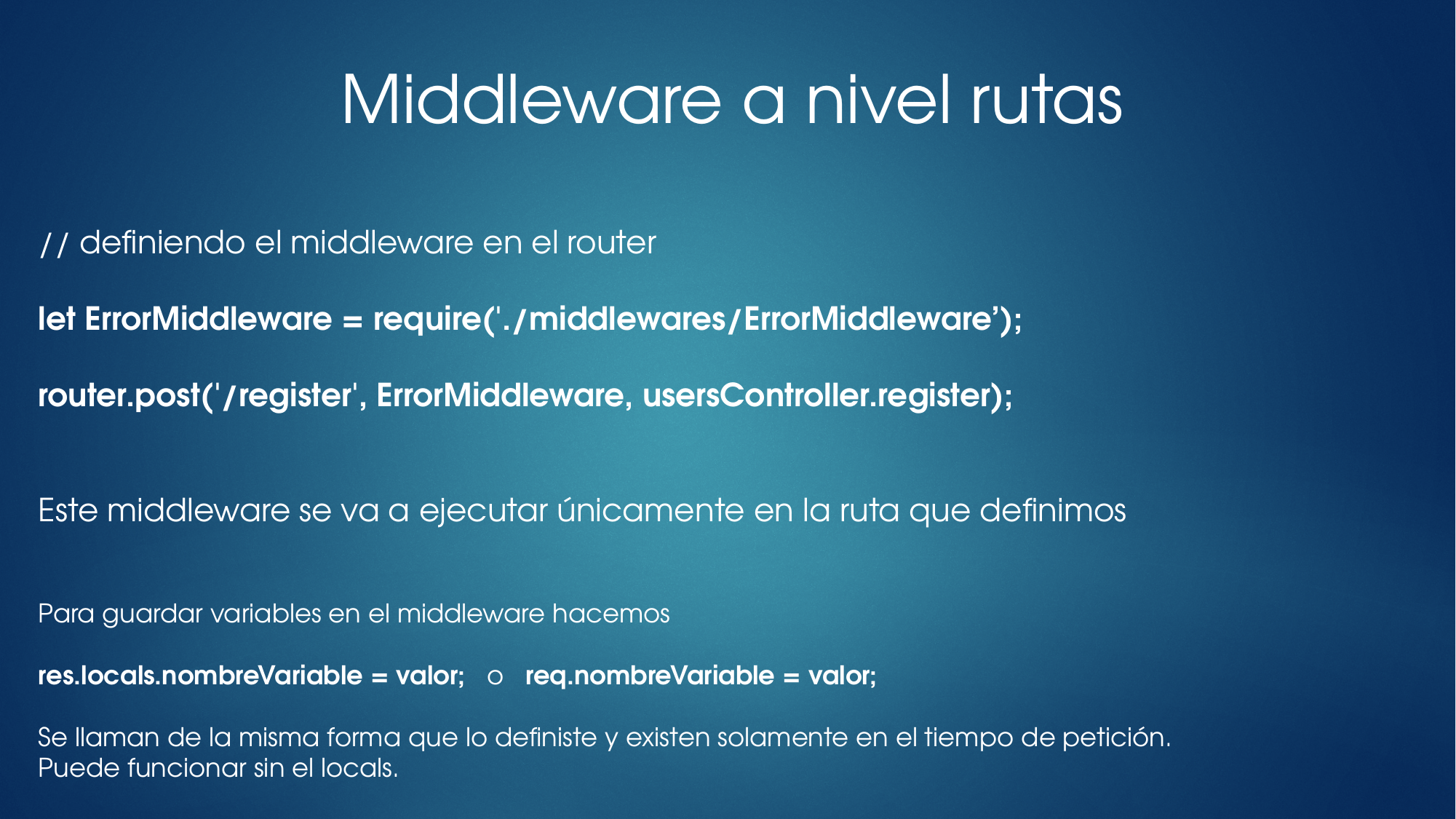

Middleware a nivel rutas
// definiendo el middleware en el router

let ErrorMiddleware = require('./middlewares/ErrorMiddleware’);

router.post('/register', ErrorMiddleware, usersController.register);

Este middleware se va a ejecutar únicamente en la ruta que definimos

Para guardar variables en el middleware hacemos

res.locals.nombreVariable = valor;   o   req.nombreVariable = valor;

Se llaman de la misma forma que lo definiste y existen solamente en el tiempo de petición.
Puede funcionar sin el locals.